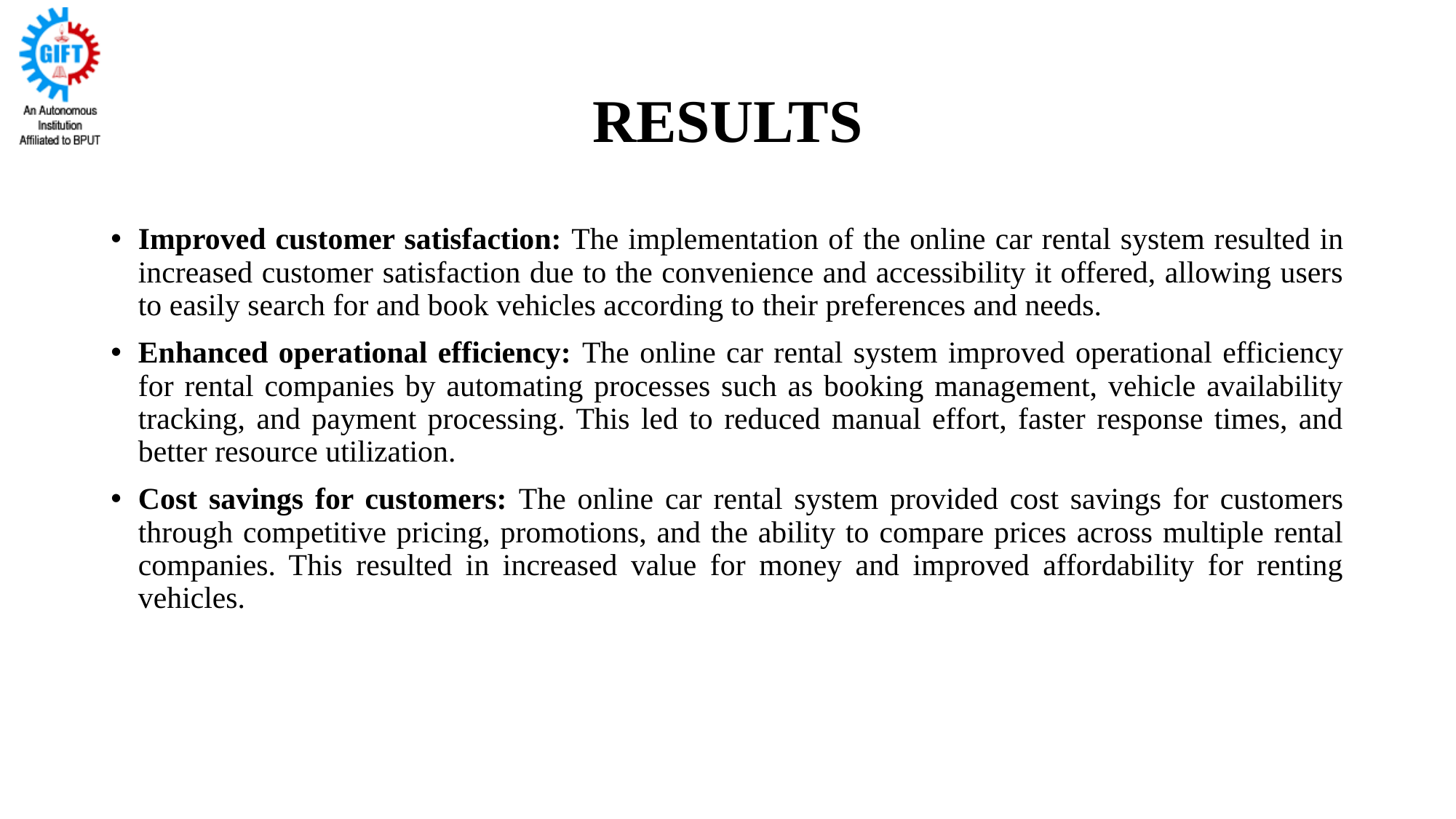

# RESULTS
Improved customer satisfaction: The implementation of the online car rental system resulted in increased customer satisfaction due to the convenience and accessibility it offered, allowing users to easily search for and book vehicles according to their preferences and needs.
Enhanced operational efficiency: The online car rental system improved operational efficiency for rental companies by automating processes such as booking management, vehicle availability tracking, and payment processing. This led to reduced manual effort, faster response times, and better resource utilization.
Cost savings for customers: The online car rental system provided cost savings for customers through competitive pricing, promotions, and the ability to compare prices across multiple rental companies. This resulted in increased value for money and improved affordability for renting vehicles.